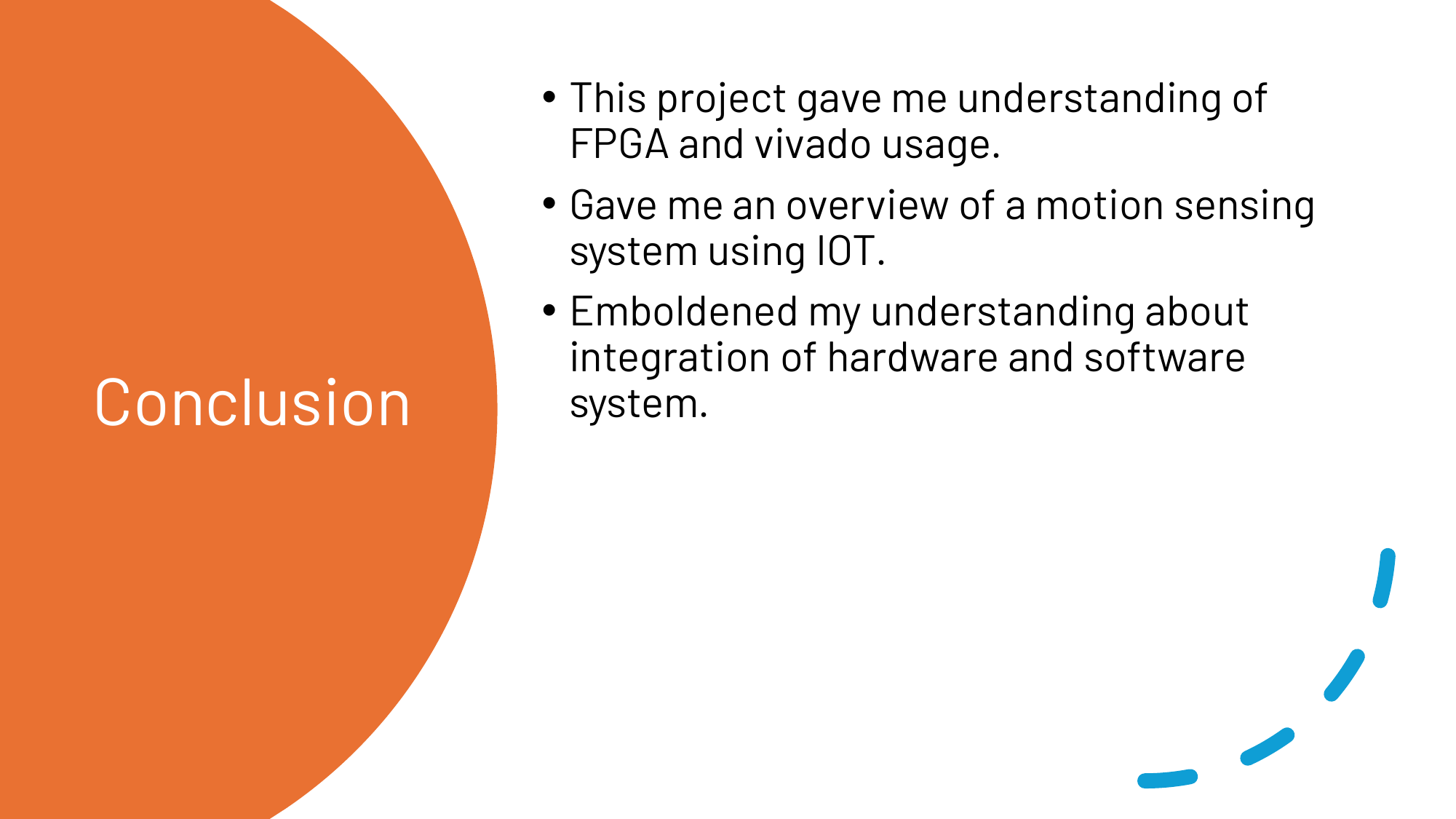

This project gave me understanding of FPGA and vivado usage.
Gave me an overview of a motion sensing system using IOT.
Emboldened my understanding about integration of hardware and software system.
# Conclusion